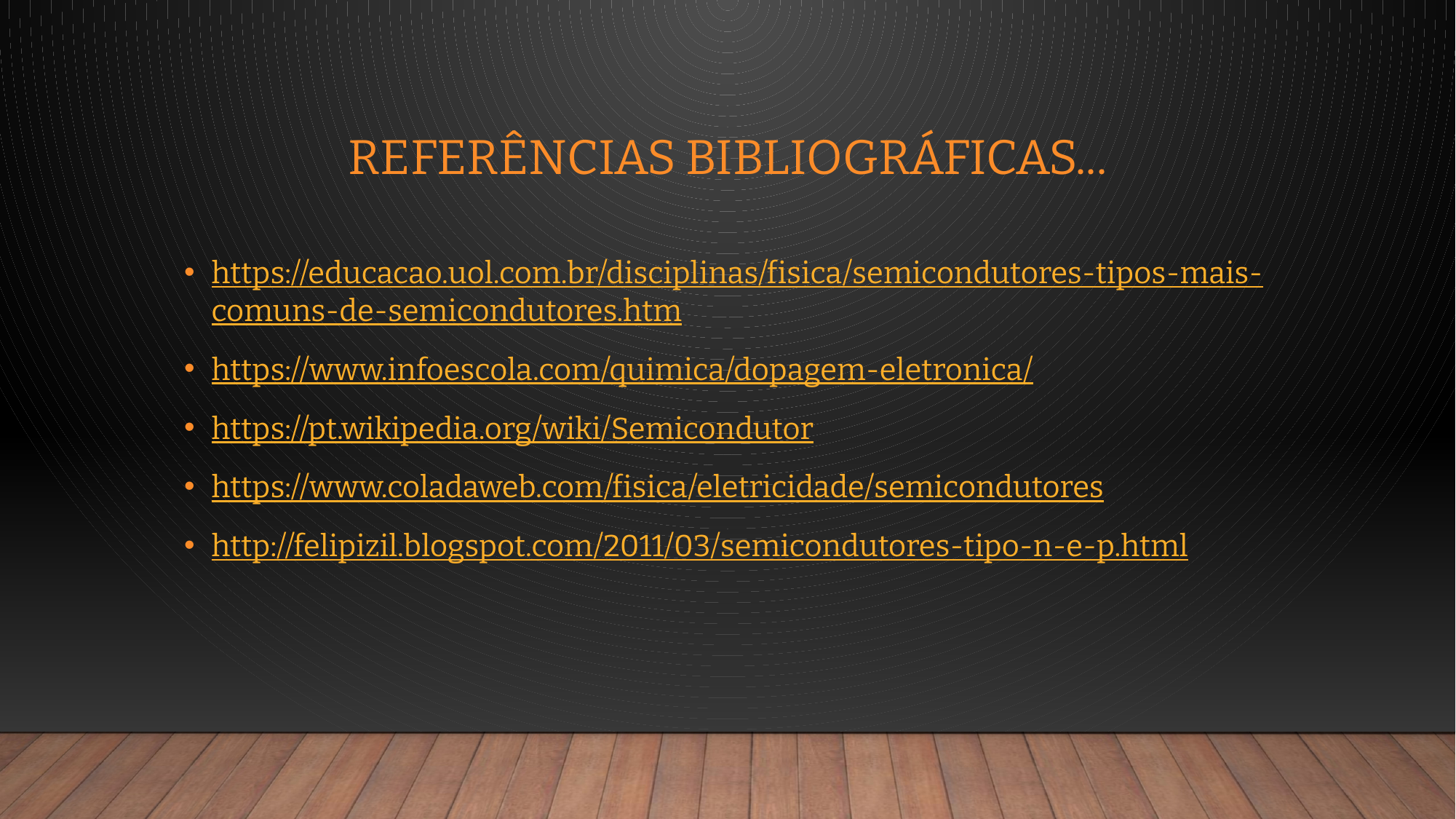

# Referências bibliográficas...
https://educacao.uol.com.br/disciplinas/fisica/semicondutores-tipos-mais-comuns-de-semicondutores.htm
https://www.infoescola.com/quimica/dopagem-eletronica/
https://pt.wikipedia.org/wiki/Semicondutor
https://www.coladaweb.com/fisica/eletricidade/semicondutores
http://felipizil.blogspot.com/2011/03/semicondutores-tipo-n-e-p.html